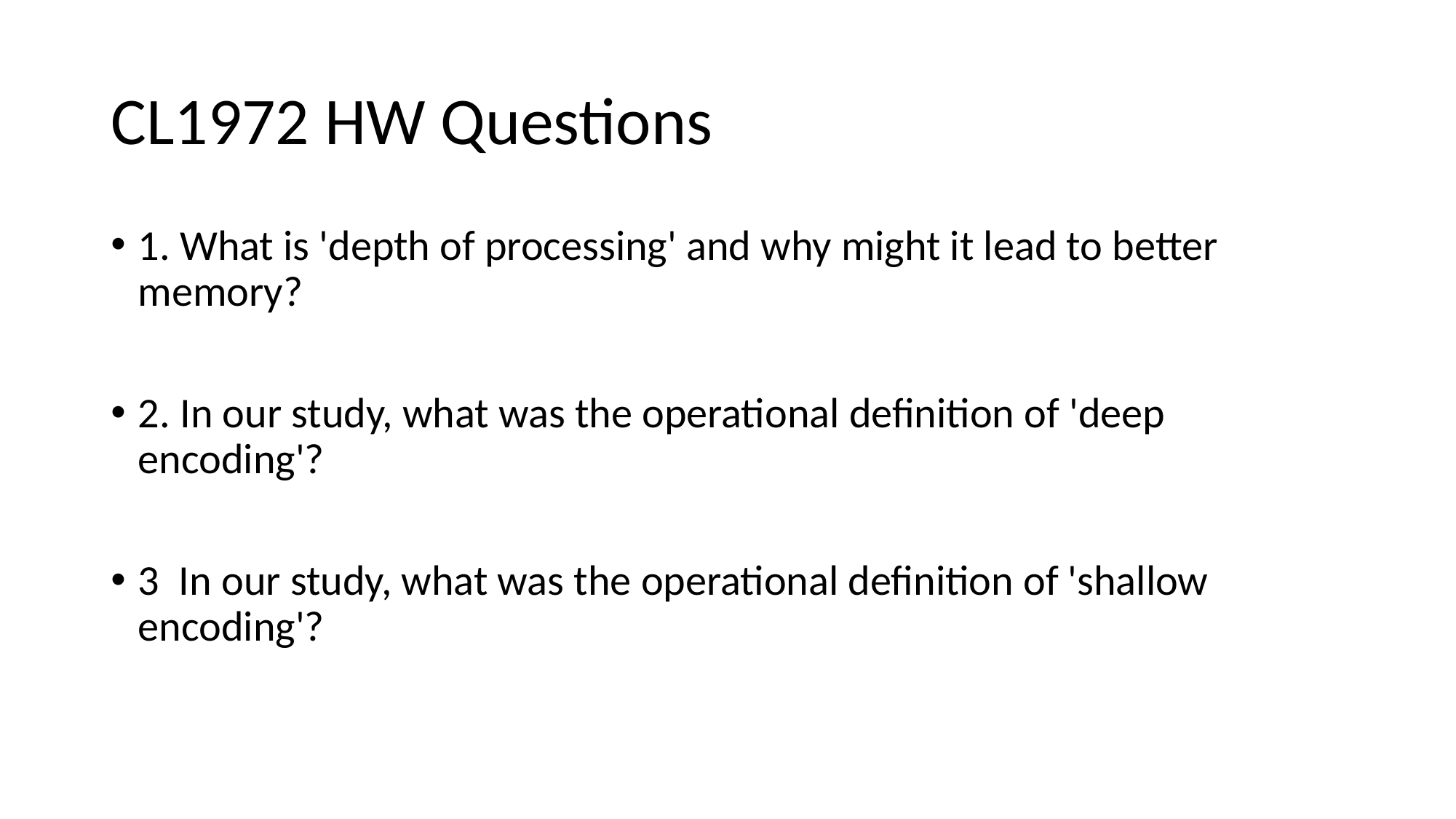

# CL1972 HW Questions
1. What is 'depth of processing' and why might it lead to better memory?

2. In our study, what was the operational definition of 'deep encoding'?

3  In our study, what was the operational definition of 'shallow encoding'?